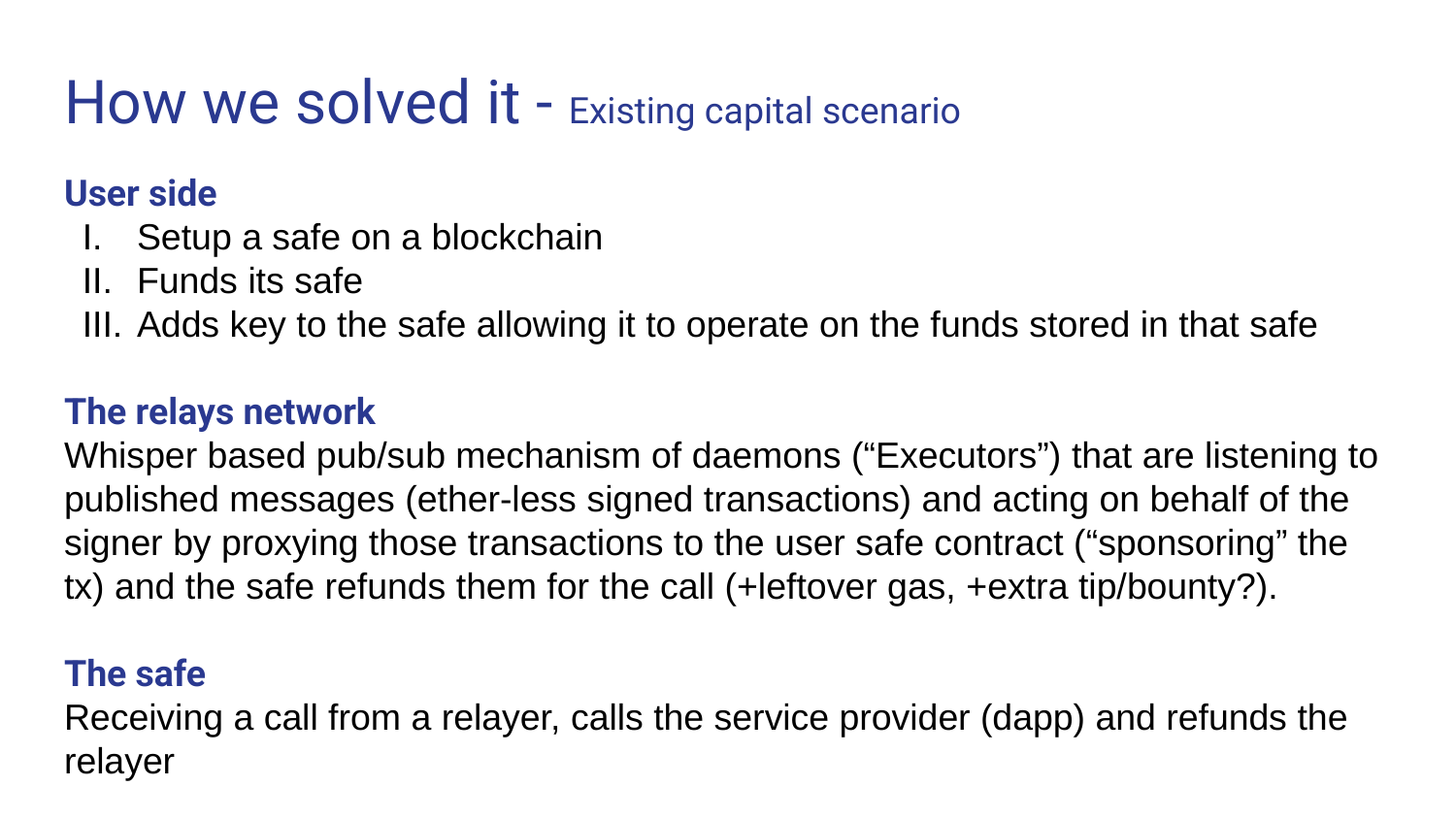

# How we solved it - Existing capital scenario
User side
Setup a safe on a blockchain
Funds its safe
Adds key to the safe allowing it to operate on the funds stored in that safe
The relays network
Whisper based pub/sub mechanism of daemons (“Executors”) that are listening to published messages (ether-less signed transactions) and acting on behalf of the signer by proxying those transactions to the user safe contract (“sponsoring” the tx) and the safe refunds them for the call (+leftover gas, +extra tip/bounty?).

The safe
Receiving a call from a relayer, calls the service provider (dapp) and refunds the relayer